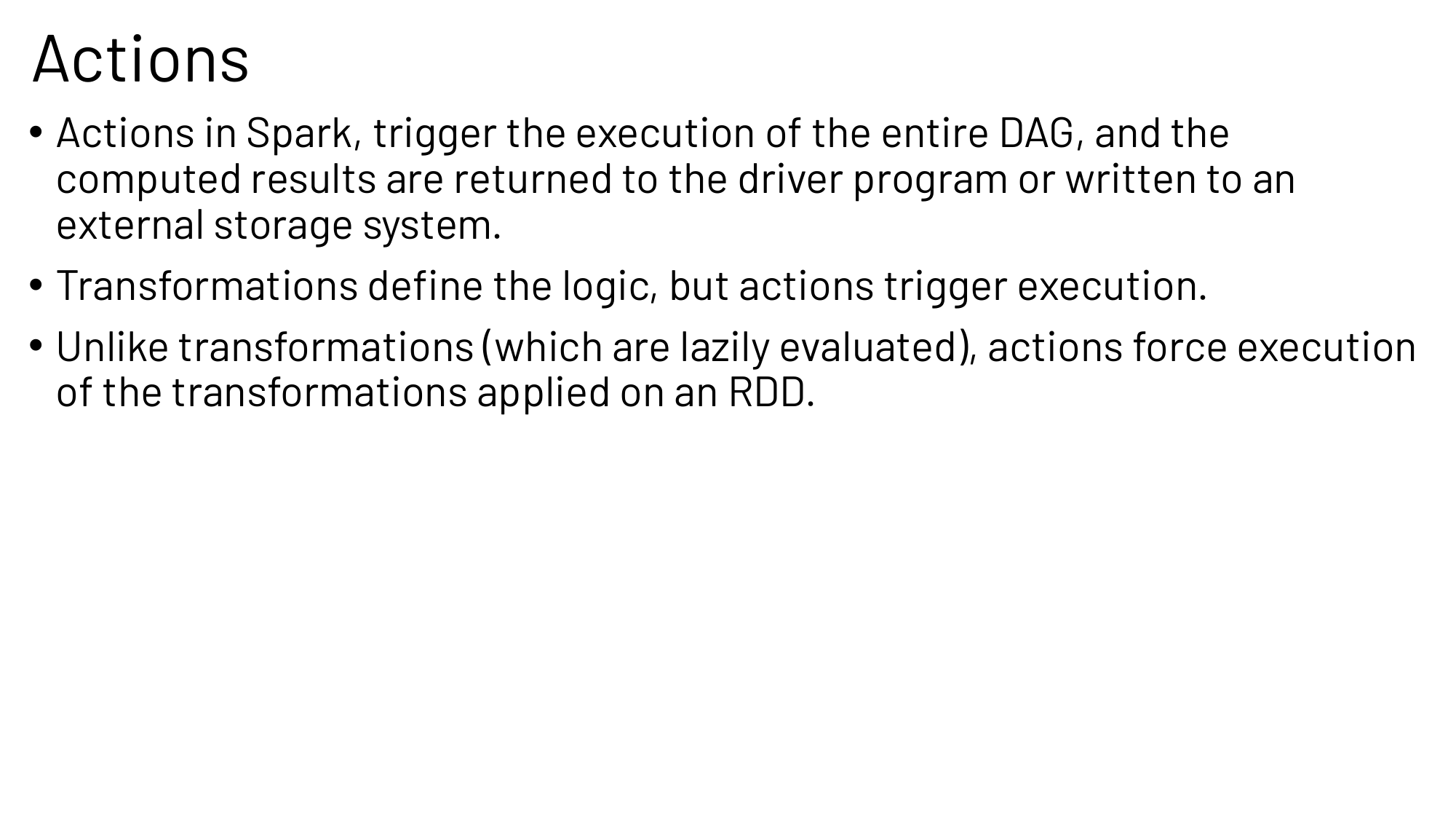

# Actions
Actions in Spark, trigger the execution of the entire DAG, and the computed results are returned to the driver program or written to an external storage system.
Transformations define the logic, but actions trigger execution.
Unlike transformations (which are lazily evaluated), actions force execution of the transformations applied on an RDD.